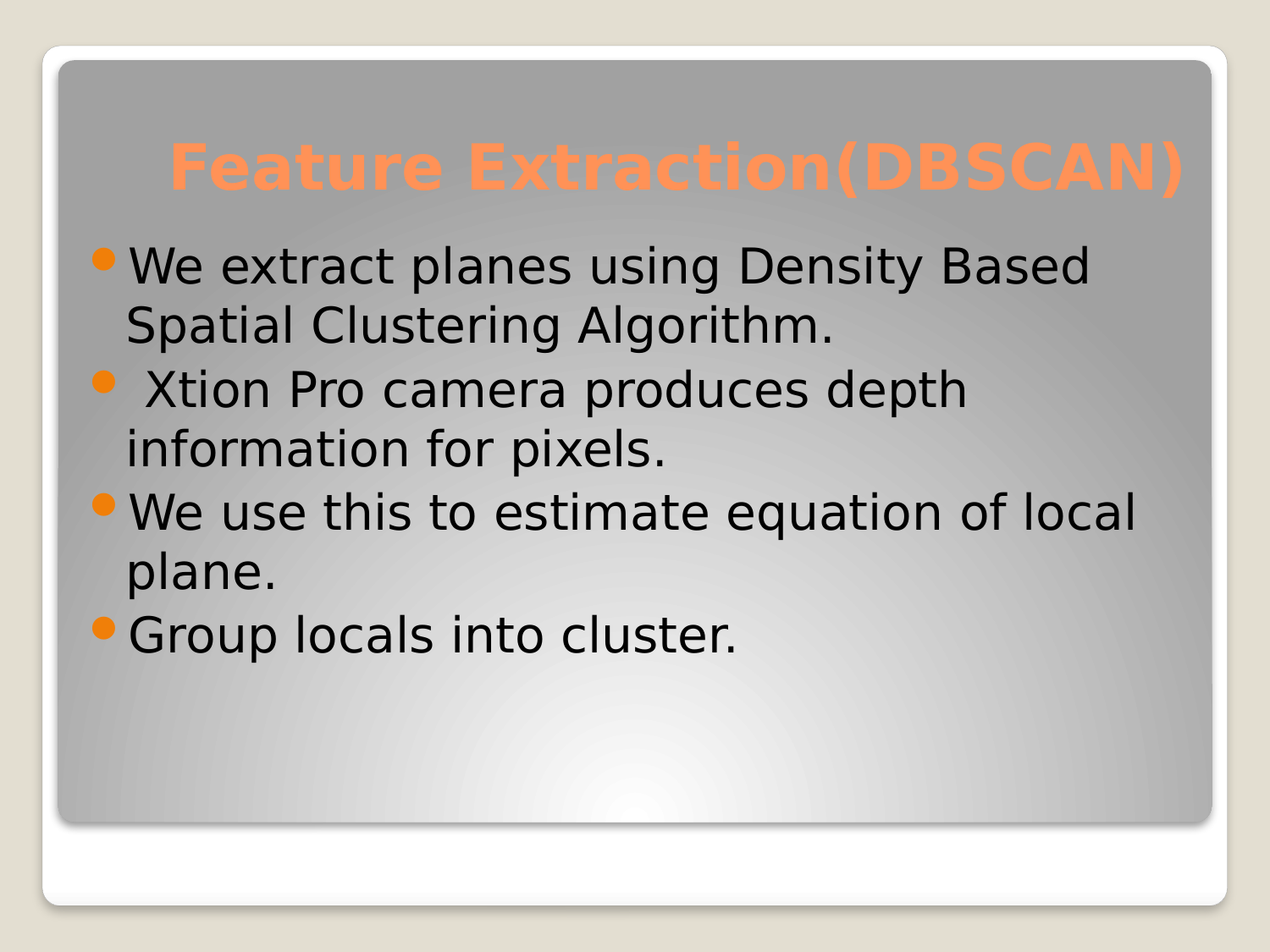

# Feature Extraction(DBSCAN)
We extract planes using Density Based Spatial Clustering Algorithm.
 Xtion Pro camera produces depth information for pixels.
We use this to estimate equation of local plane.
Group locals into cluster.